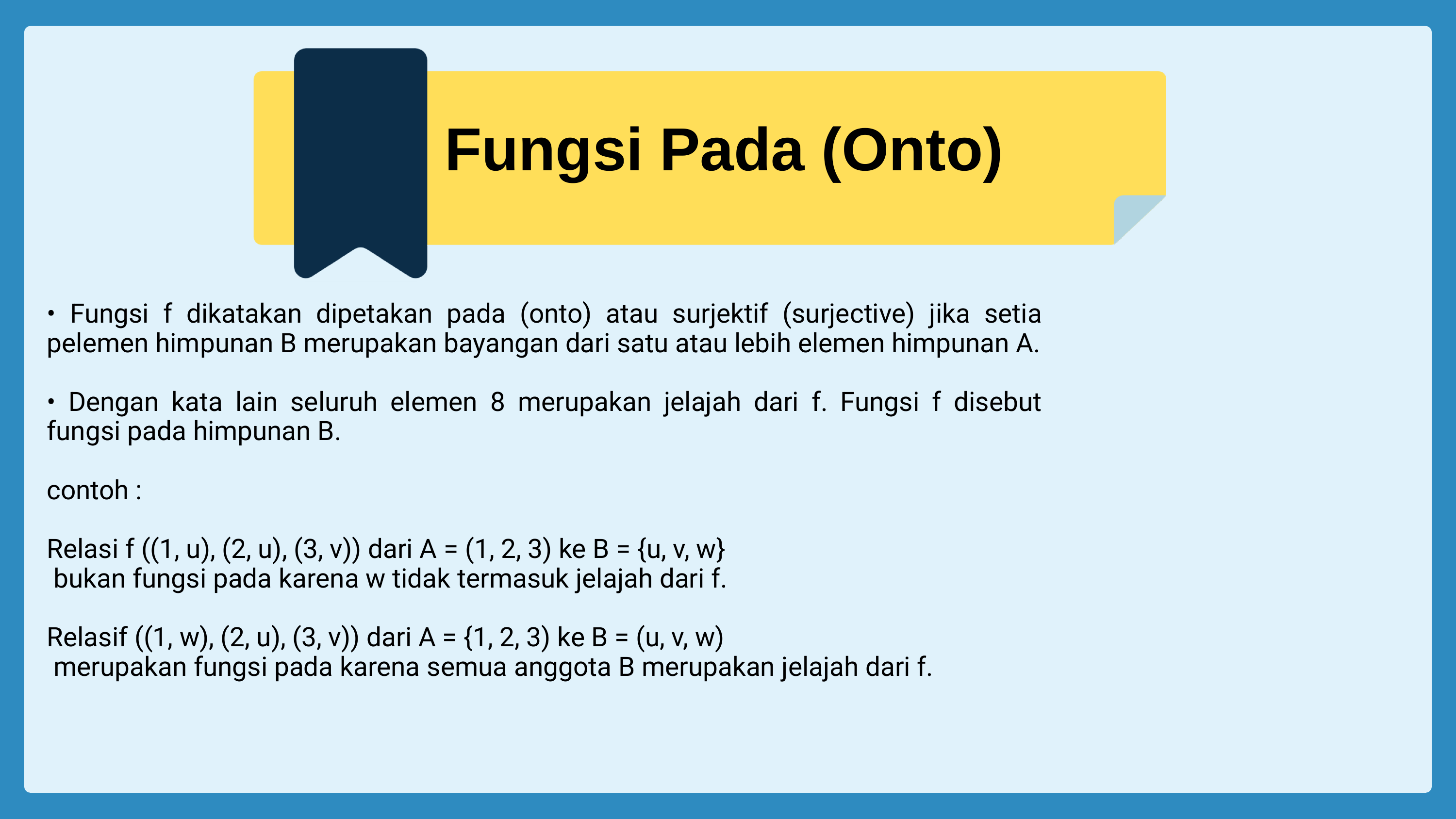

Fungsi Pada (Onto)

• Fungsi f dikatakan dipetakan pada (onto) atau surjektif (surjective) jika setia pelemen himpunan B merupakan bayangan dari satu atau lebih elemen himpunan A.

• Dengan kata lain seluruh elemen 8 merupakan jelajah dari f. Fungsi f disebut fungsi pada himpunan B.

contoh :

Relasi f ((1, u), (2, u), (3, v)) dari A = (1, 2, 3) ke B = {u, v, w}
 bukan fungsi pada karena w tidak termasuk jelajah dari f.

Relasif ((1, w), (2, u), (3, v)) dari A = {1, 2, 3) ke B = (u, v, w)
 merupakan fungsi pada karena semua anggota B merupakan jelajah dari f.